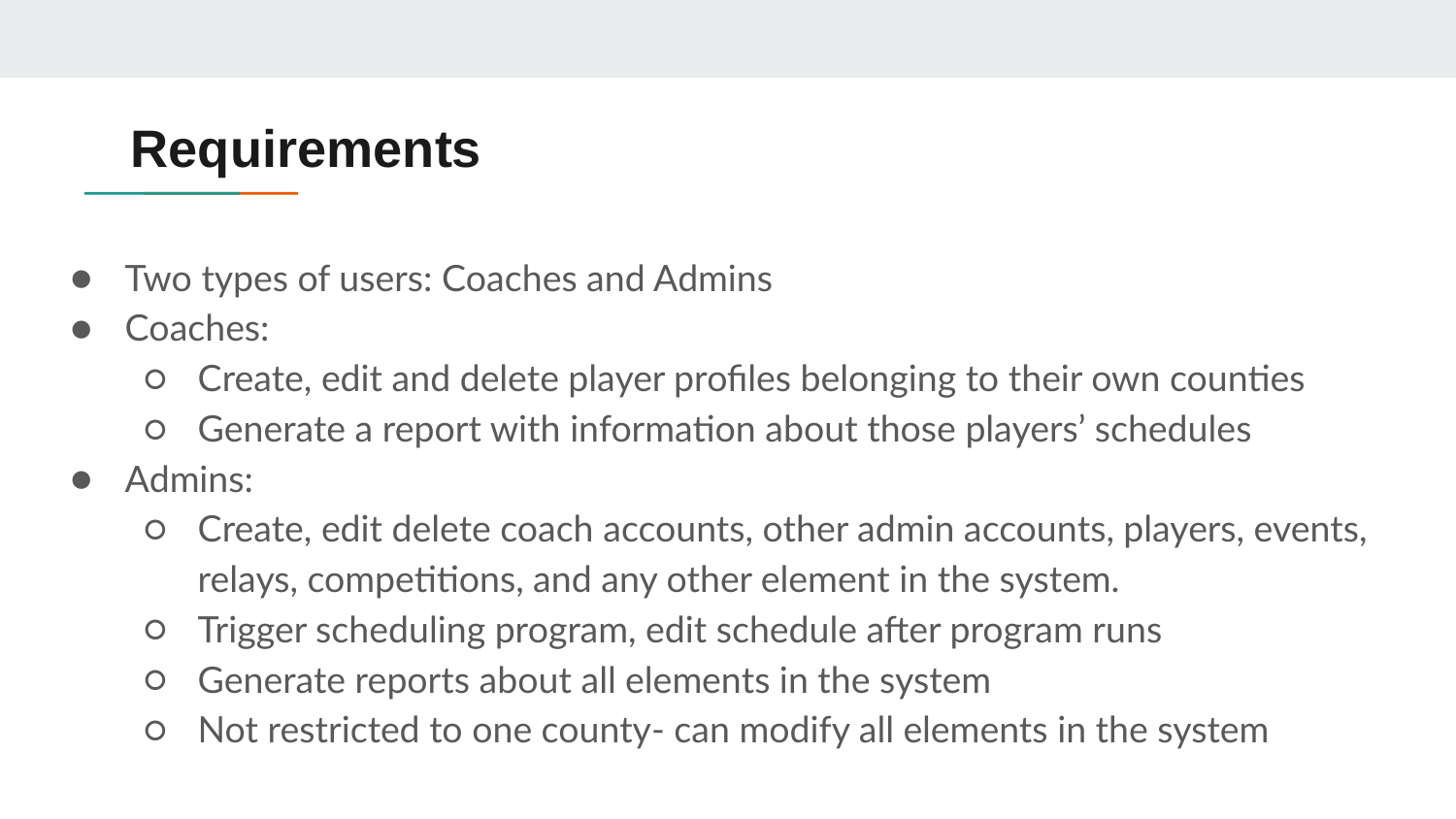

# Requirements
Two types of users: Coaches and Admins
Coaches:
Create, edit and delete player profiles belonging to their own counties
Generate a report with information about those players’ schedules
Admins:
Create, edit delete coach accounts, other admin accounts, players, events, relays, competitions, and any other element in the system.
Trigger scheduling program, edit schedule after program runs
Generate reports about all elements in the system
Not restricted to one county- can modify all elements in the system